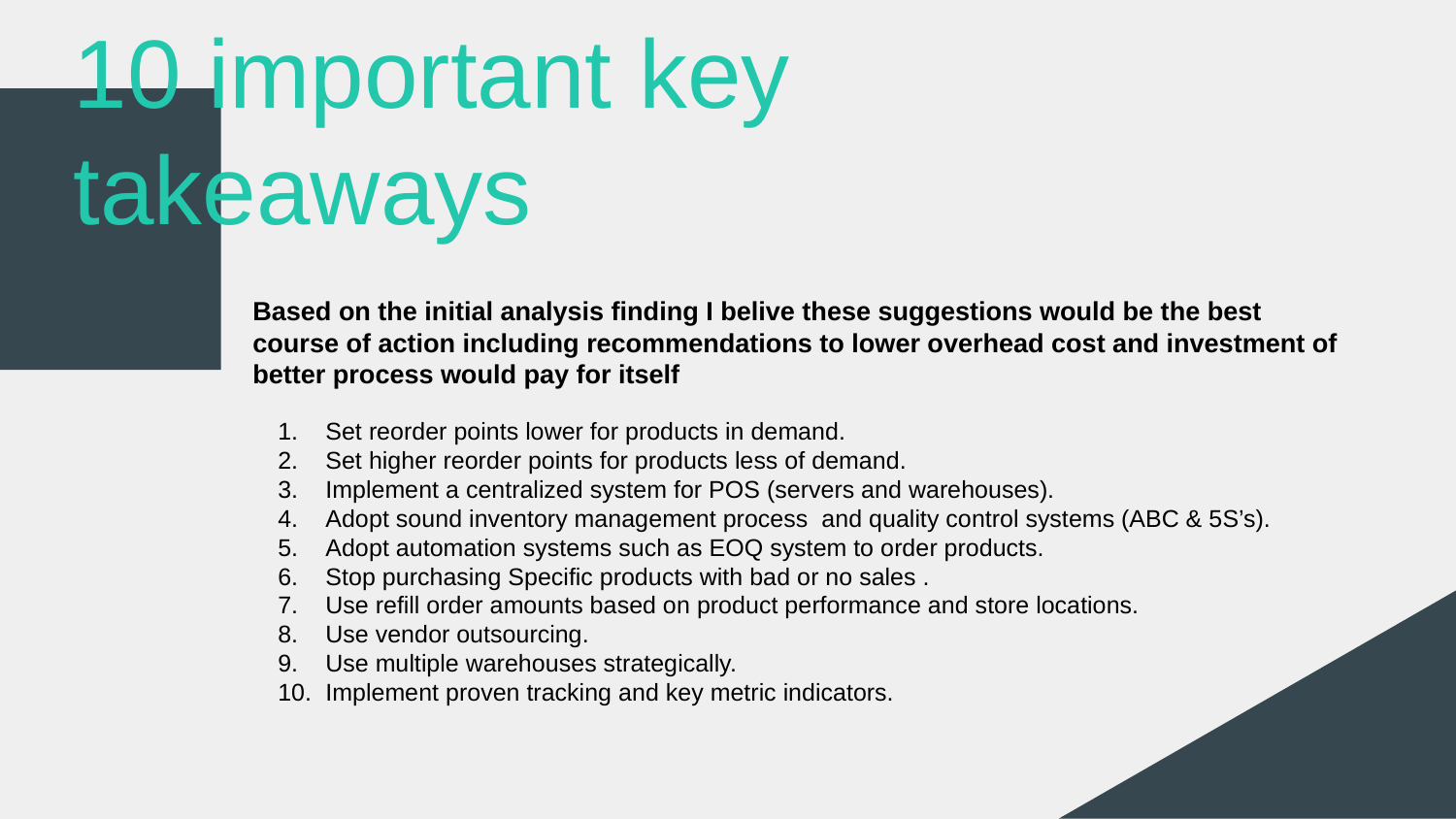

# 10 important key takeaways
Based on the initial analysis finding I belive these suggestions would be the best course of action including recommendations to lower overhead cost and investment of better process would pay for itself

Set reorder points lower for products in demand.
Set higher reorder points for products less of demand.
Implement a centralized system for POS (servers and warehouses).
Adopt sound inventory management process  and quality control systems (ABC & 5S’s).
Adopt automation systems such as EOQ system to order products.
Stop purchasing Specific products with bad or no sales .
Use refill order amounts based on product performance and store locations.
Use vendor outsourcing.
Use multiple warehouses strategically.
Implement proven tracking and key metric indicators.